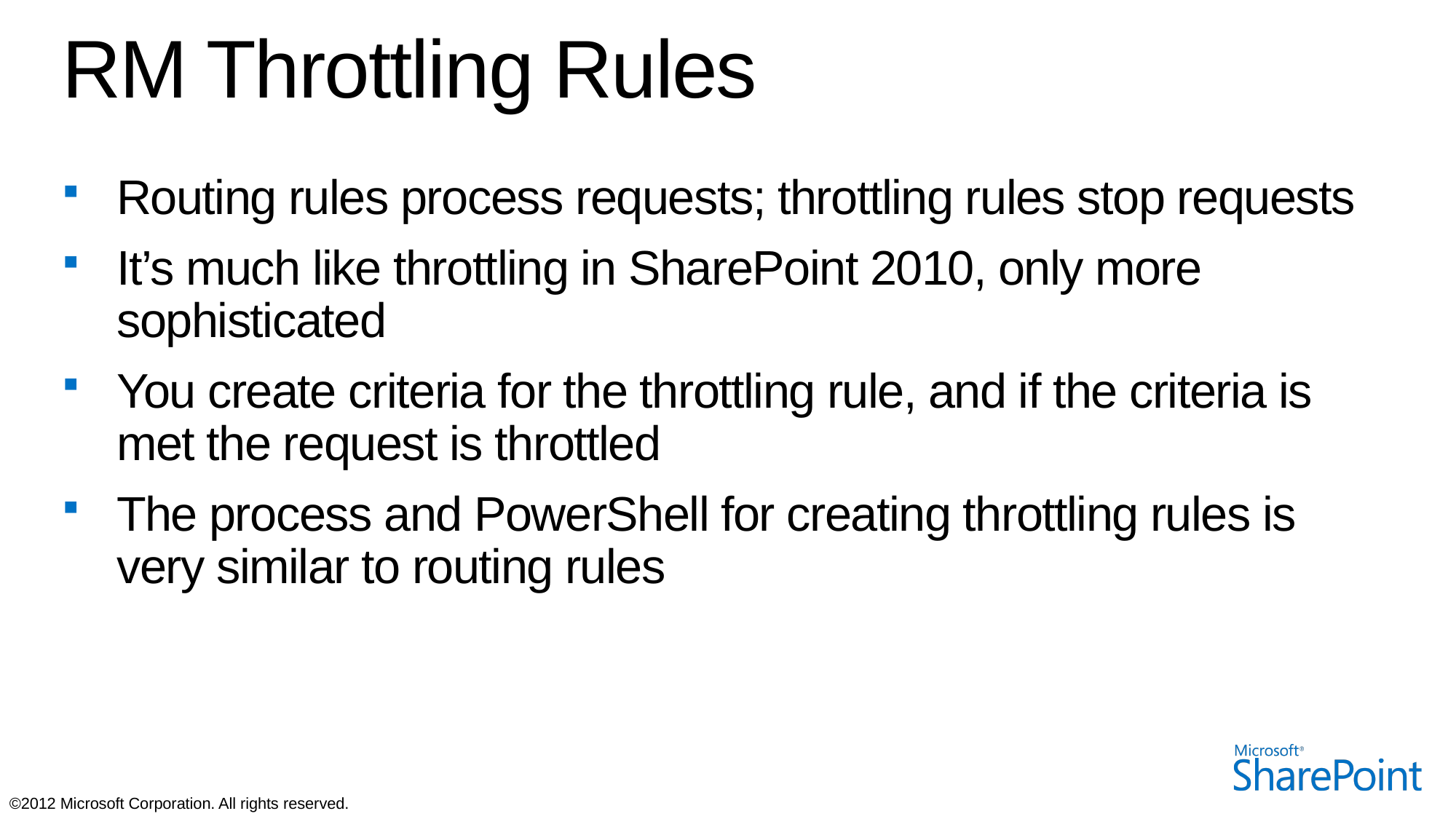

# RM Throttling Rules
Routing rules process requests; throttling rules stop requests
It’s much like throttling in SharePoint 2010, only more sophisticated
You create criteria for the throttling rule, and if the criteria is met the request is throttled
The process and PowerShell for creating throttling rules is very similar to routing rules